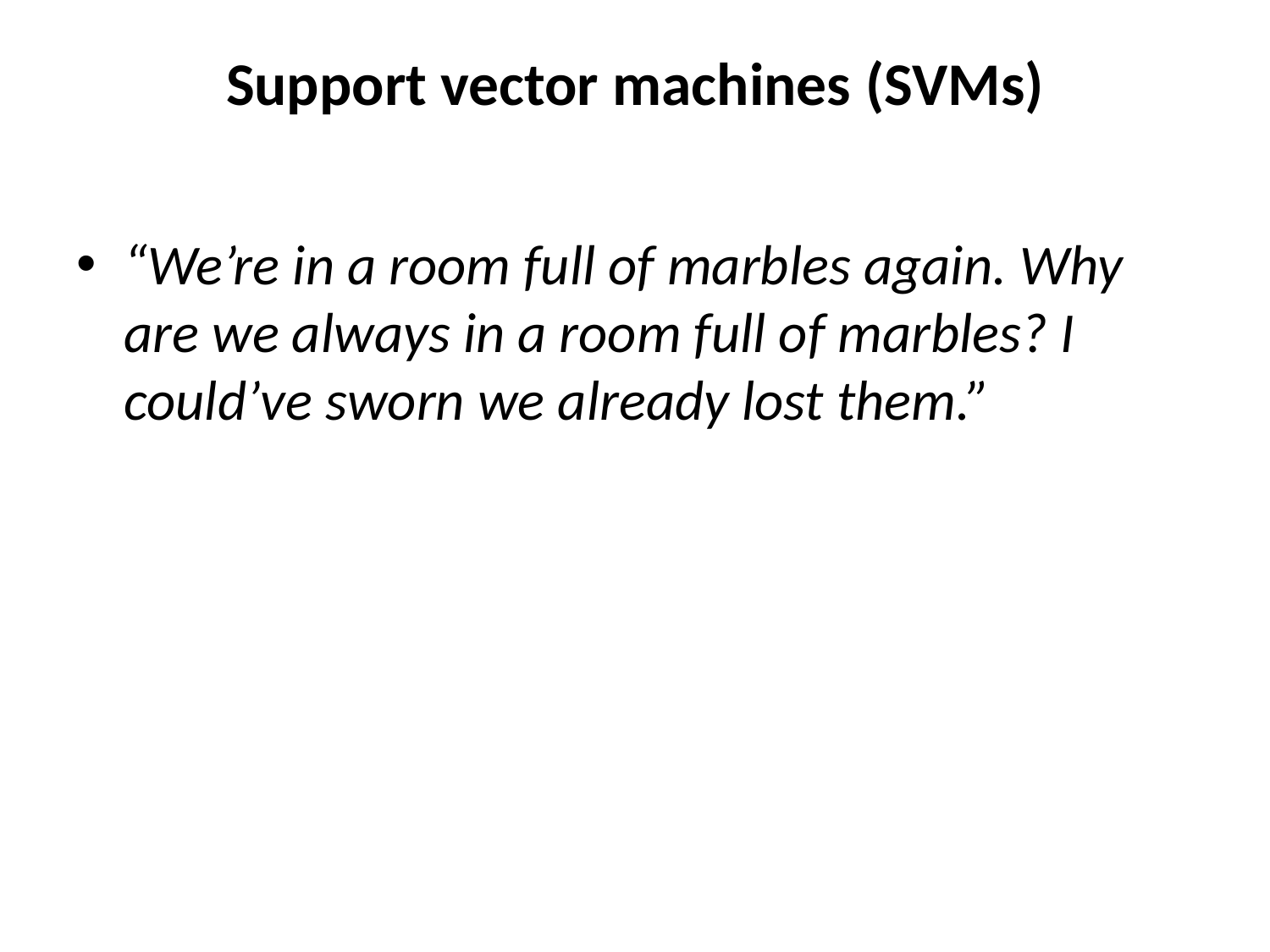

# Support vector machines (SVMs)
“We’re in a room full of marbles again. Why are we always in a room full of marbles? I could’ve sworn we already lost them.”